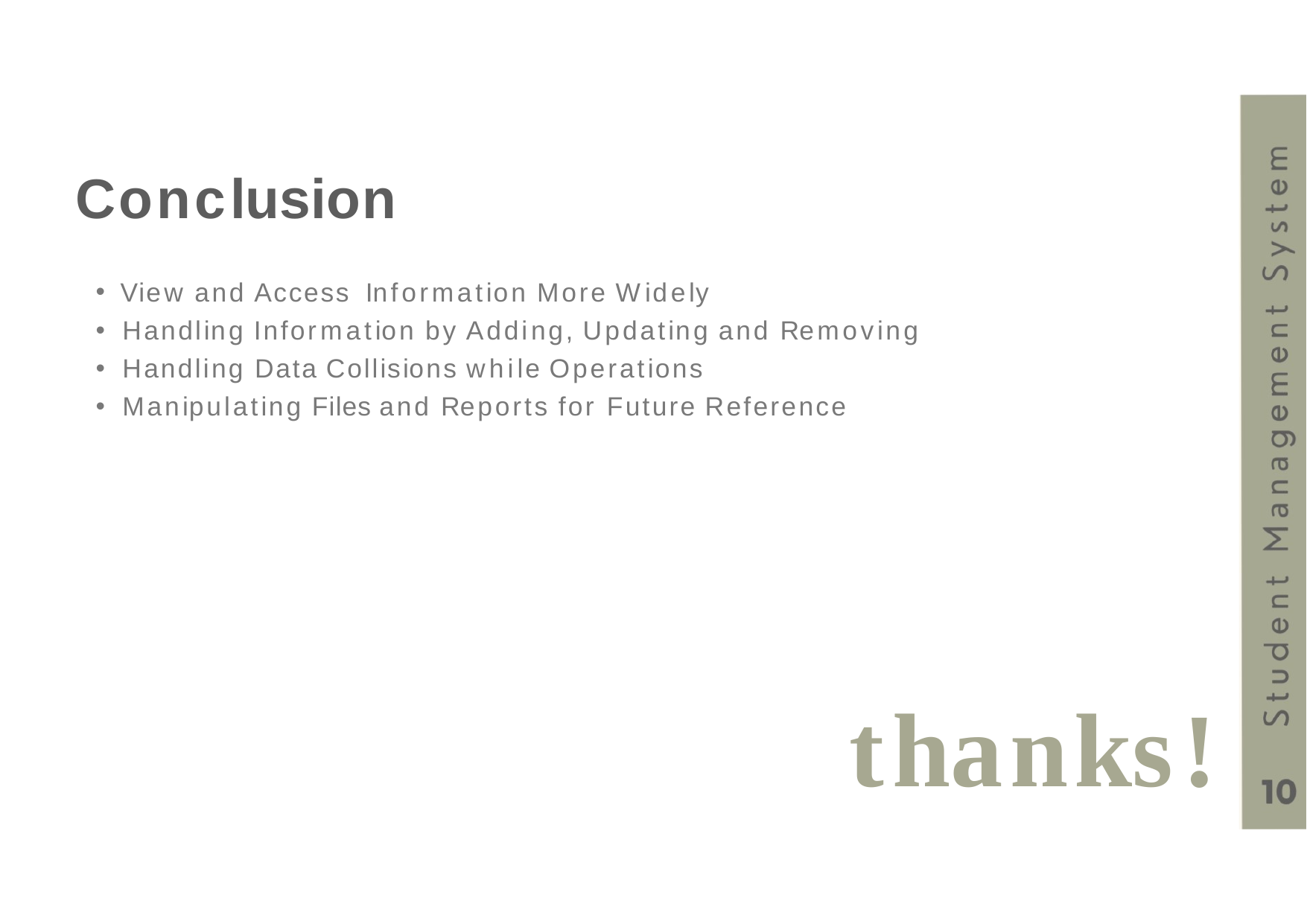

# Conclusion
View and Access  Information More Widely
Handling Information by Adding, Updating and Removing
Handling Data Collisions while Operations
Manipulating Files and Reports for Future Reference
thanks!